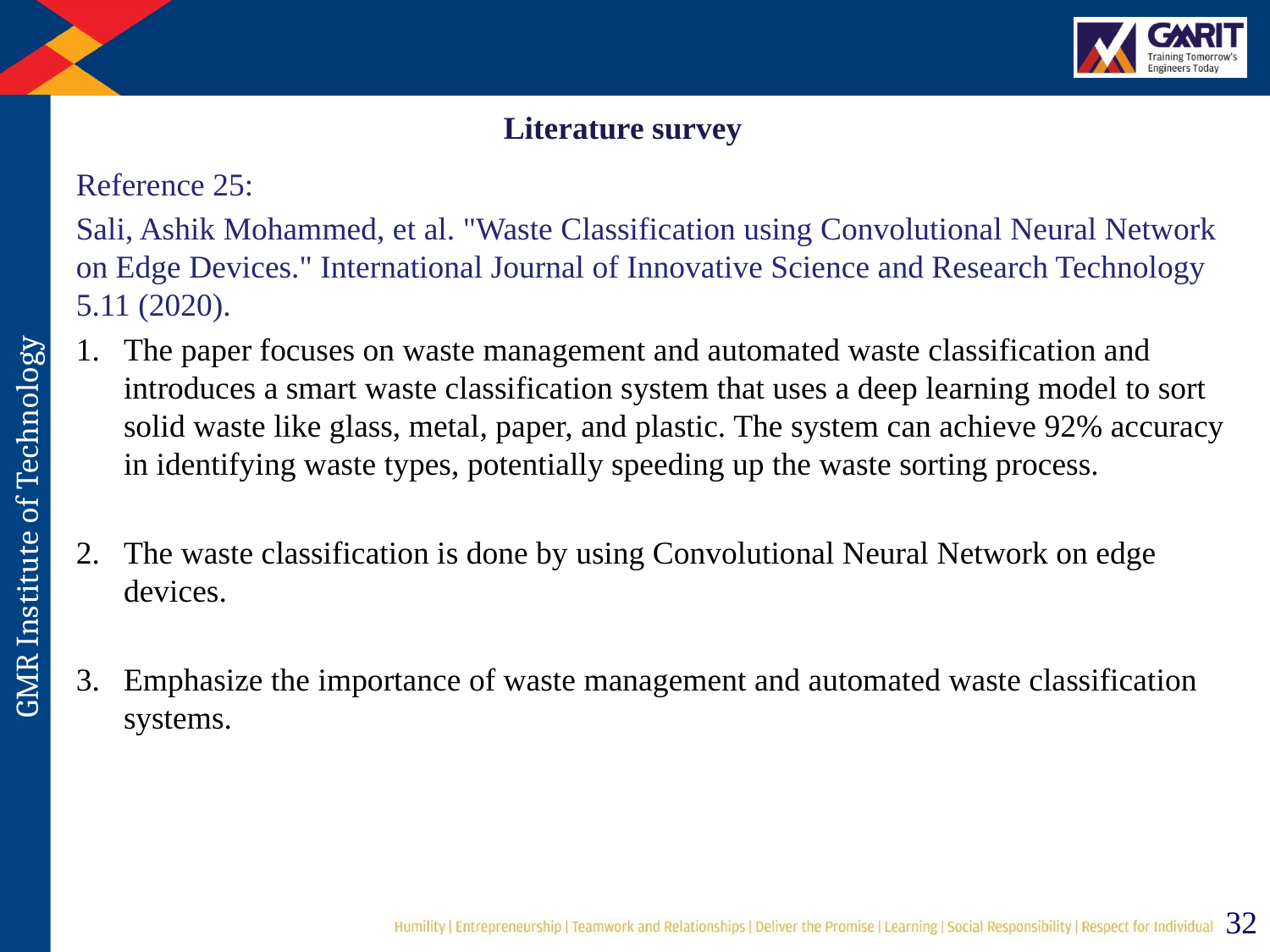

# Literature survey
Reference 25:
Sali, Ashik Mohammed, et al. "Waste Classification using Convolutional Neural Network on Edge Devices." International Journal of Innovative Science and Research Technology 5.11 (2020).
The paper focuses on waste management and automated waste classification and introduces a smart waste classification system that uses a deep learning model to sort solid waste like glass, metal, paper, and plastic. The system can achieve 92% accuracy in identifying waste types, potentially speeding up the waste sorting process.

The waste classification is done by using Convolutional Neural Network on edge devices.

Emphasize the importance of waste management and automated waste classification systems.

32